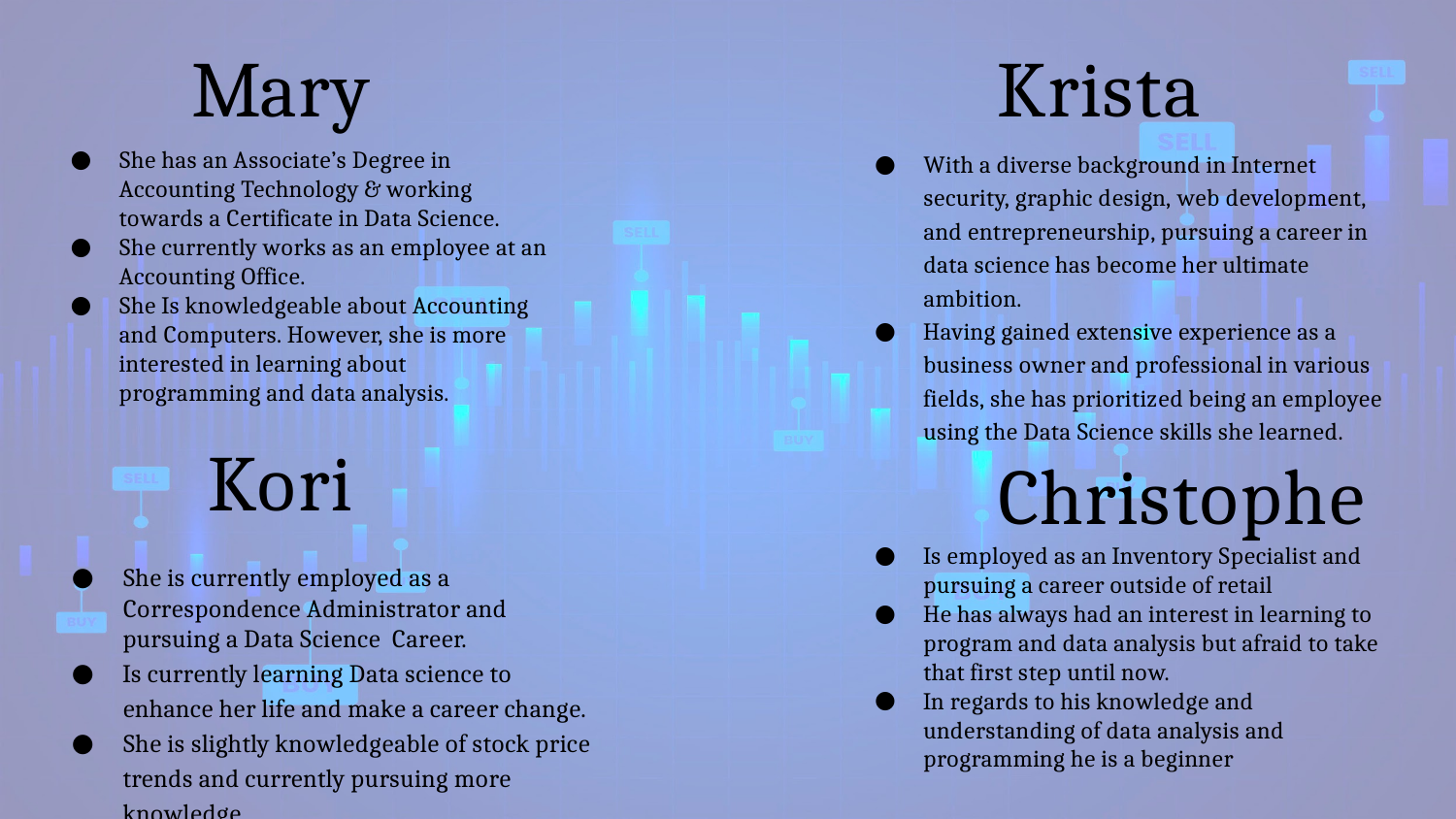

Krista
Mary
She has an Associate’s Degree in Accounting Technology & working towards a Certificate in Data Science.
She currently works as an employee at an Accounting Office.
She Is knowledgeable about Accounting and Computers. However, she is more interested in learning about programming and data analysis.
With a diverse background in Internet security, graphic design, web development, and entrepreneurship, pursuing a career in data science has become her ultimate ambition.
Having gained extensive experience as a business owner and professional in various fields, she has prioritized being an employee using the Data Science skills she learned.

Kori
	Christophe
Is employed as an Inventory Specialist and pursuing a career outside of retail
He has always had an interest in learning to program and data analysis but afraid to take that first step until now.
In regards to his knowledge and understanding of data analysis and programming he is a beginner
She is currently employed as a Correspondence Administrator and pursuing a Data Science  Career.
Is currently learning Data science to enhance her life and make a career change.
She is slightly knowledgeable of stock price trends and currently pursuing more knowledge.